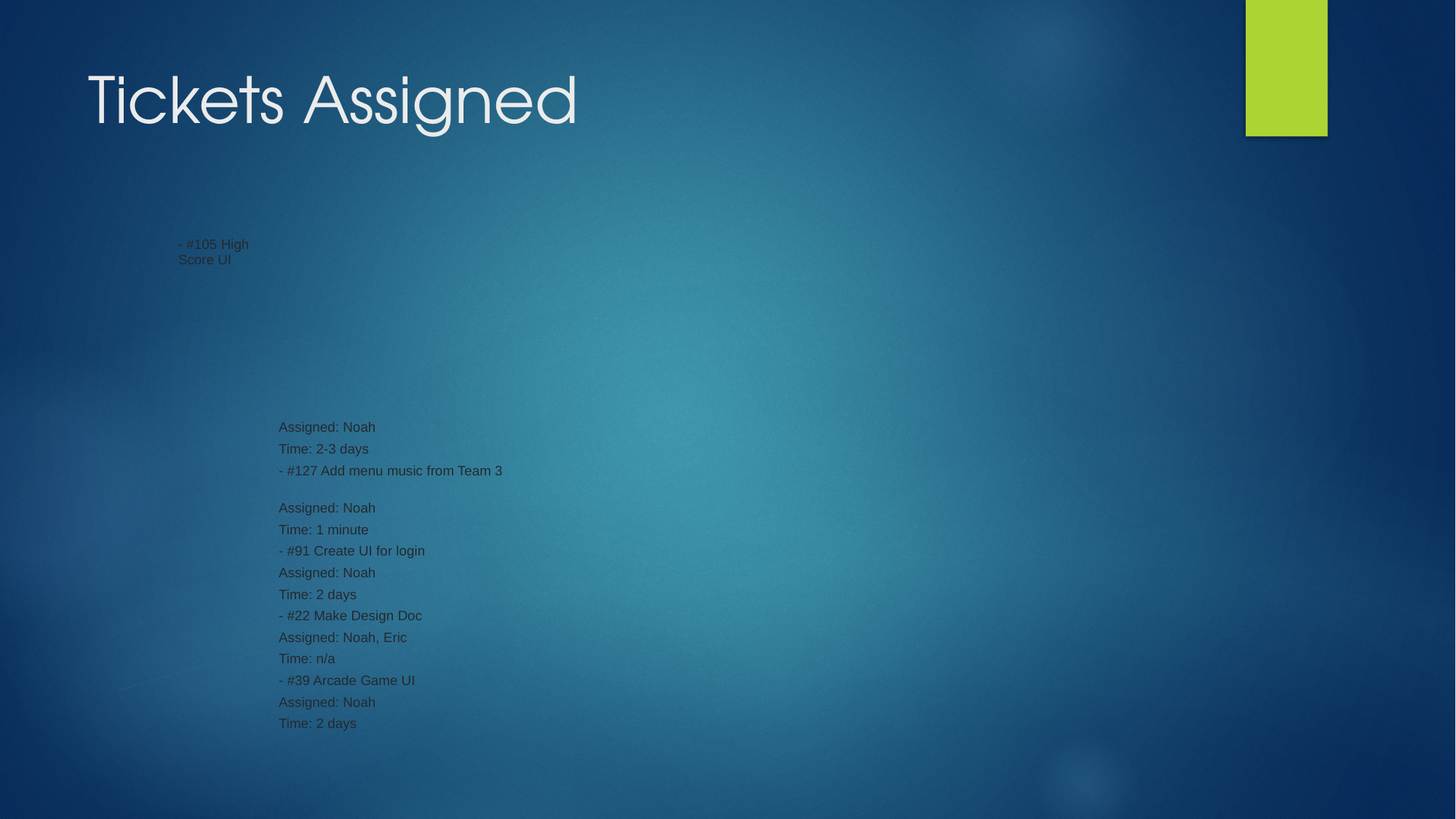

# Tickets Assigned
| - #105 High Score UI |  |
| --- | --- |
|  | Assigned: Noah |
|  | Time: 2-3 days |
|  | - #127 Add menu music from Team 3 |
|  | Assigned: Noah |
|  | Time: 1 minute |
|  | - #91 Create UI for login |
|  | Assigned: Noah |
|  | Time: 2 days |
|  | - #22 Make Design Doc |
|  | Assigned: Noah, Eric |
|  | Time: n/a |
|  | - #39 Arcade Game UI |
|  | Assigned: Noah |
|  | Time: 2 days |